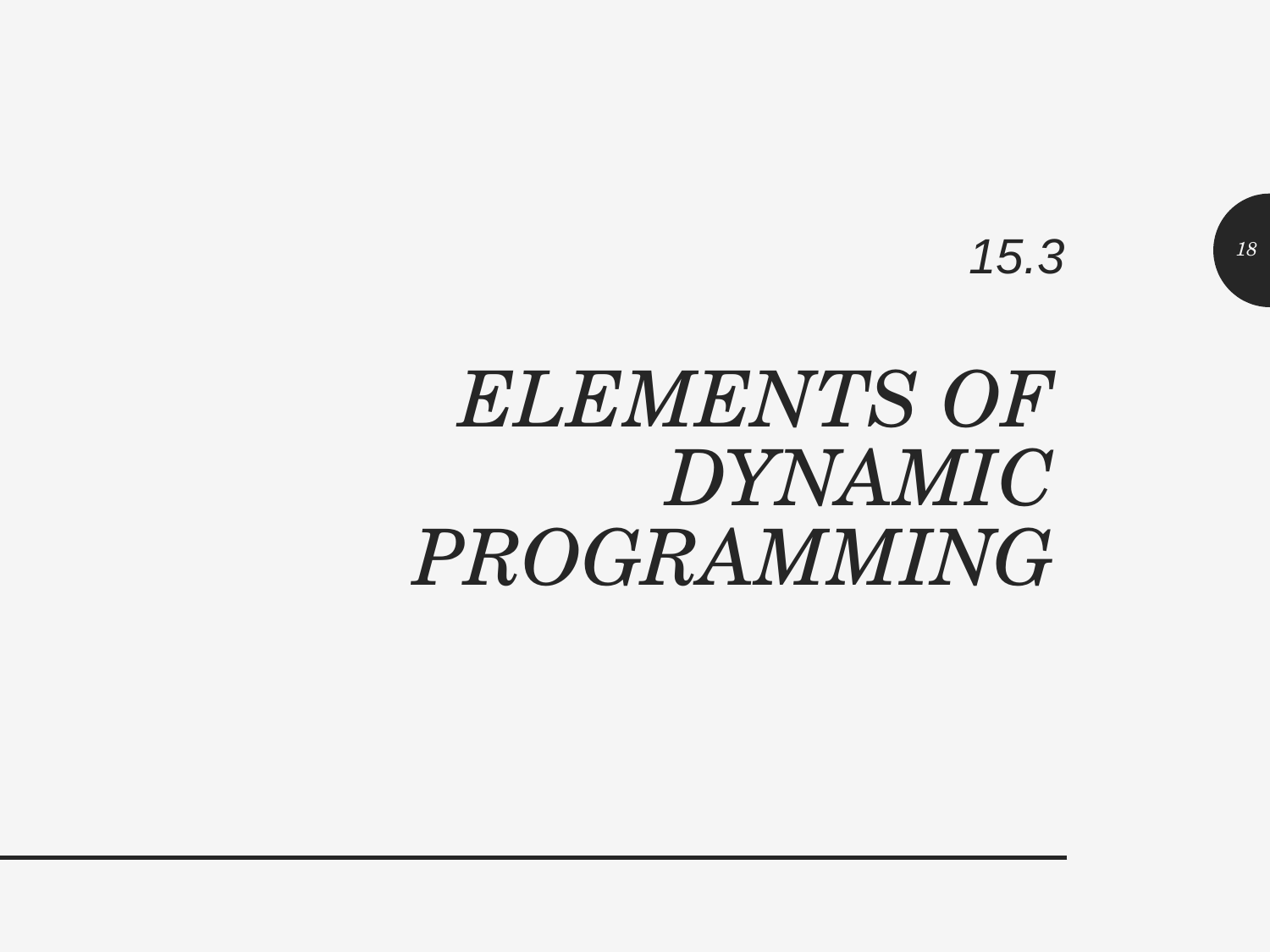

15.3
18
# Elements of dynamic programming